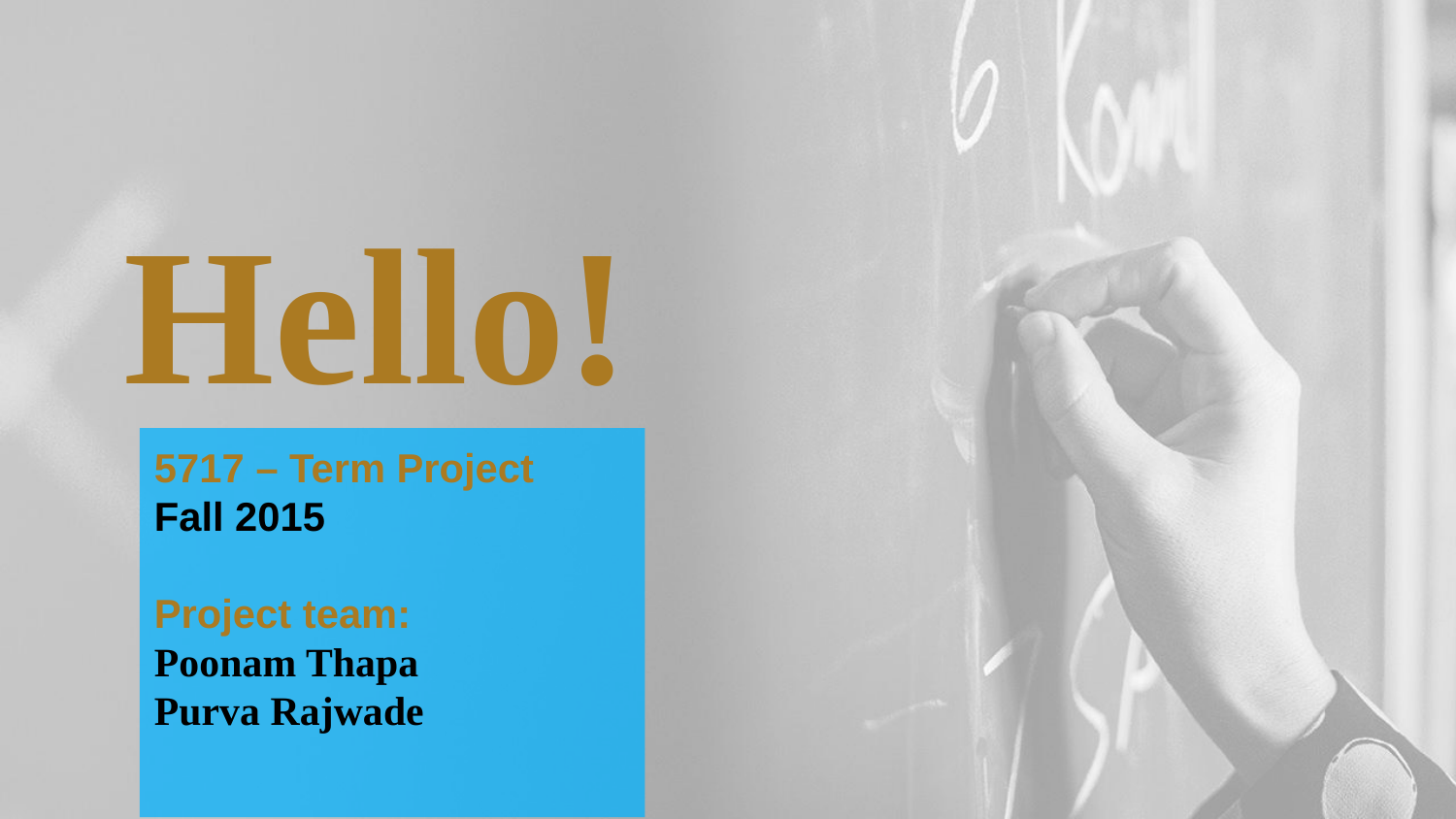

Hello!
5717 – Term Project
Fall 2015

Project team:
Poonam Thapa
Purva Rajwade